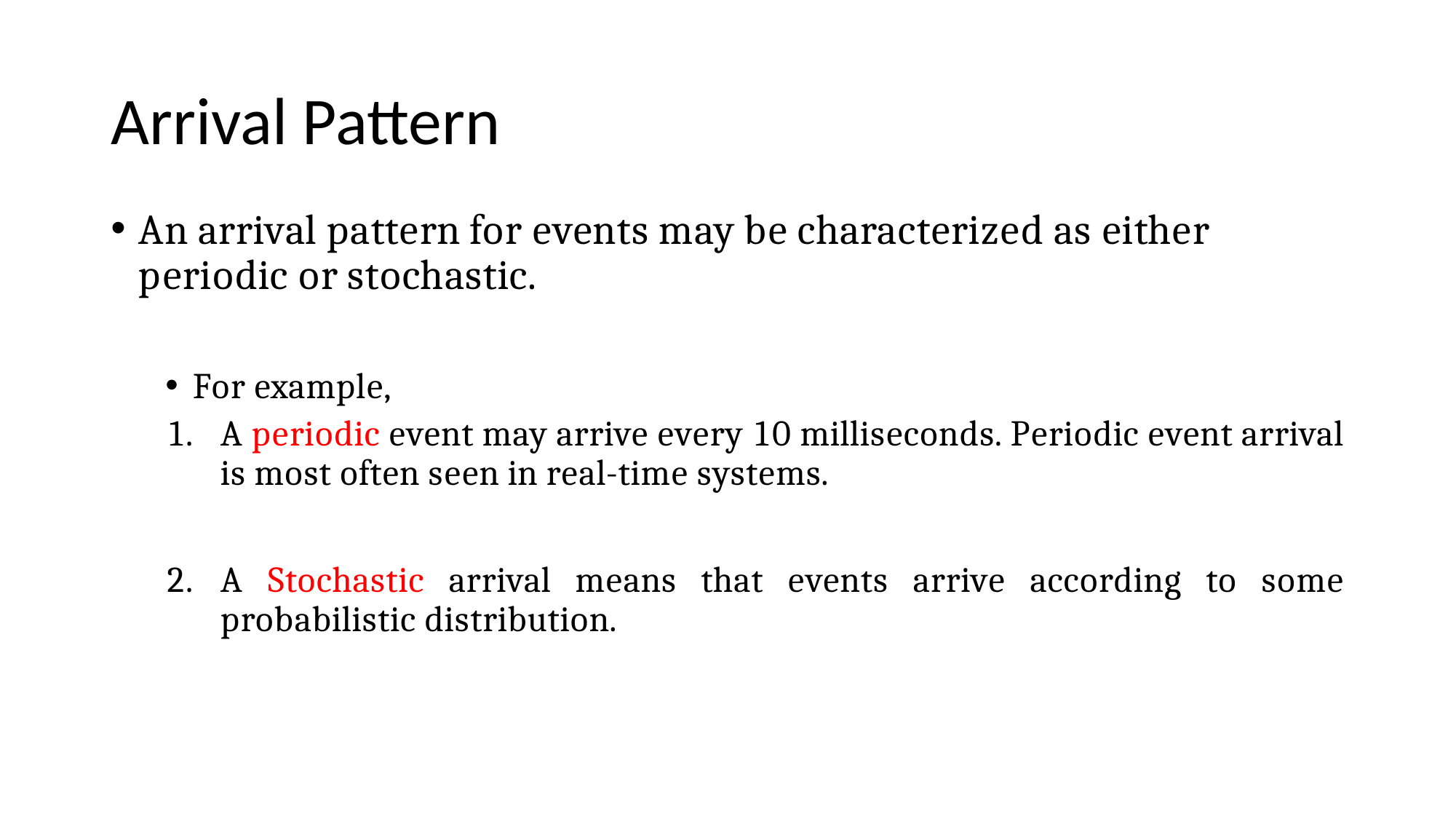

# Arrival Pattern
An arrival pattern for events may be characterized as either periodic or stochastic.

For example,
A periodic event may arrive every 10 milliseconds. Periodic event arrival is most often seen in real-time systems.

A Stochastic arrival means that events arrive according to some probabilistic distribution.